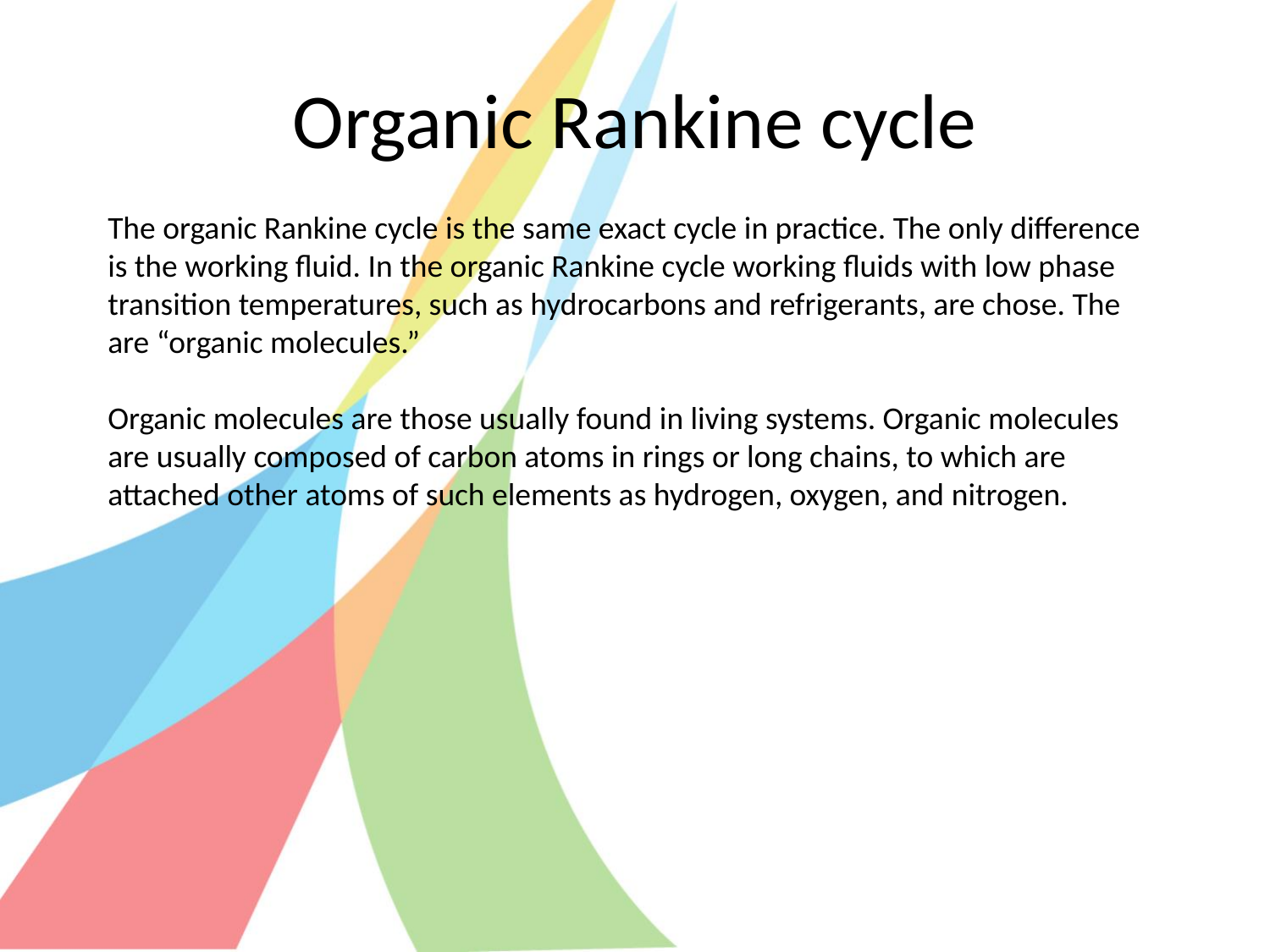

# Organic Rankine cycle
The organic Rankine cycle is the same exact cycle in practice. The only difference is the working fluid. In the organic Rankine cycle working fluids with low phase transition temperatures, such as hydrocarbons and refrigerants, are chose. The are “organic molecules.”

Organic molecules are those usually found in living systems. Organic molecules are usually composed of carbon atoms in rings or long chains, to which are attached other atoms of such elements as hydrogen, oxygen, and nitrogen.